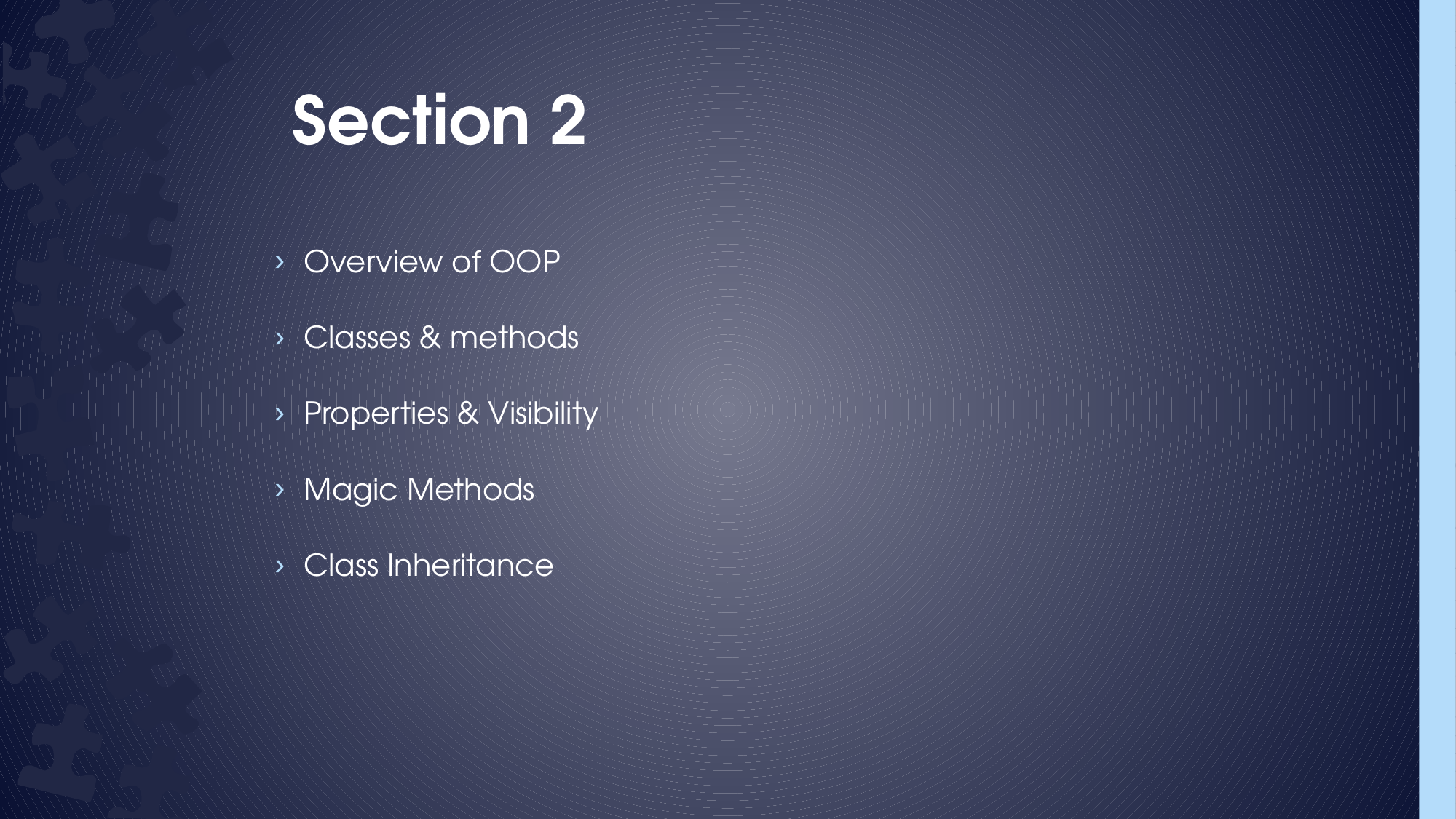

Section 2
Overview of OOP
Classes & methods
Properties & Visibility
Magic Methods
Class Inheritance